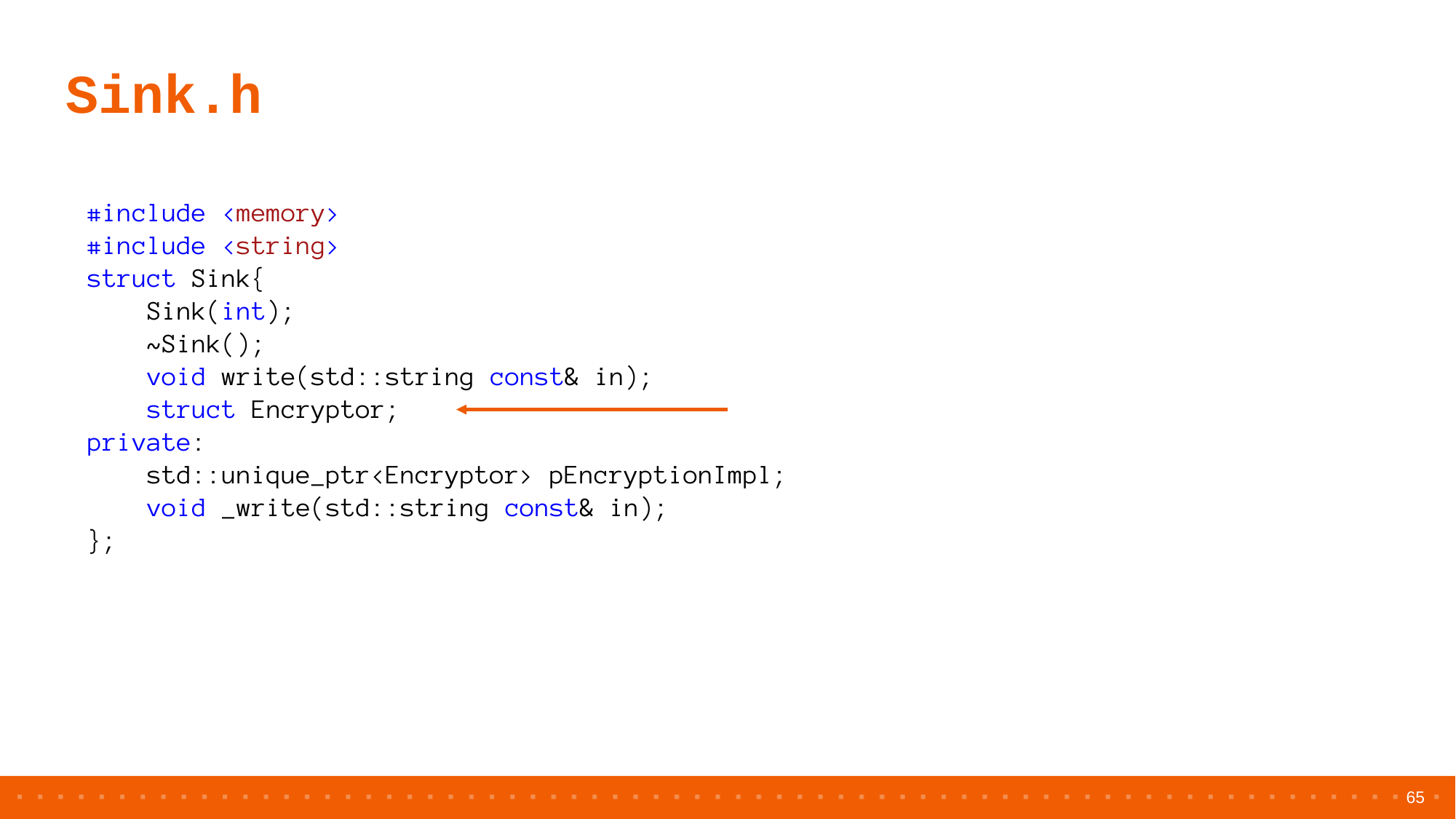

# Sink.h
#include <memory>
#include <string>
struct Sink{
    Sink(int);
    ~Sink();
    void write(std::string const& in);
    struct Encryptor;
private:
    std::unique_ptr<Encryptor> pEncryptionImpl;
    void _write(std::string const& in);
};

65